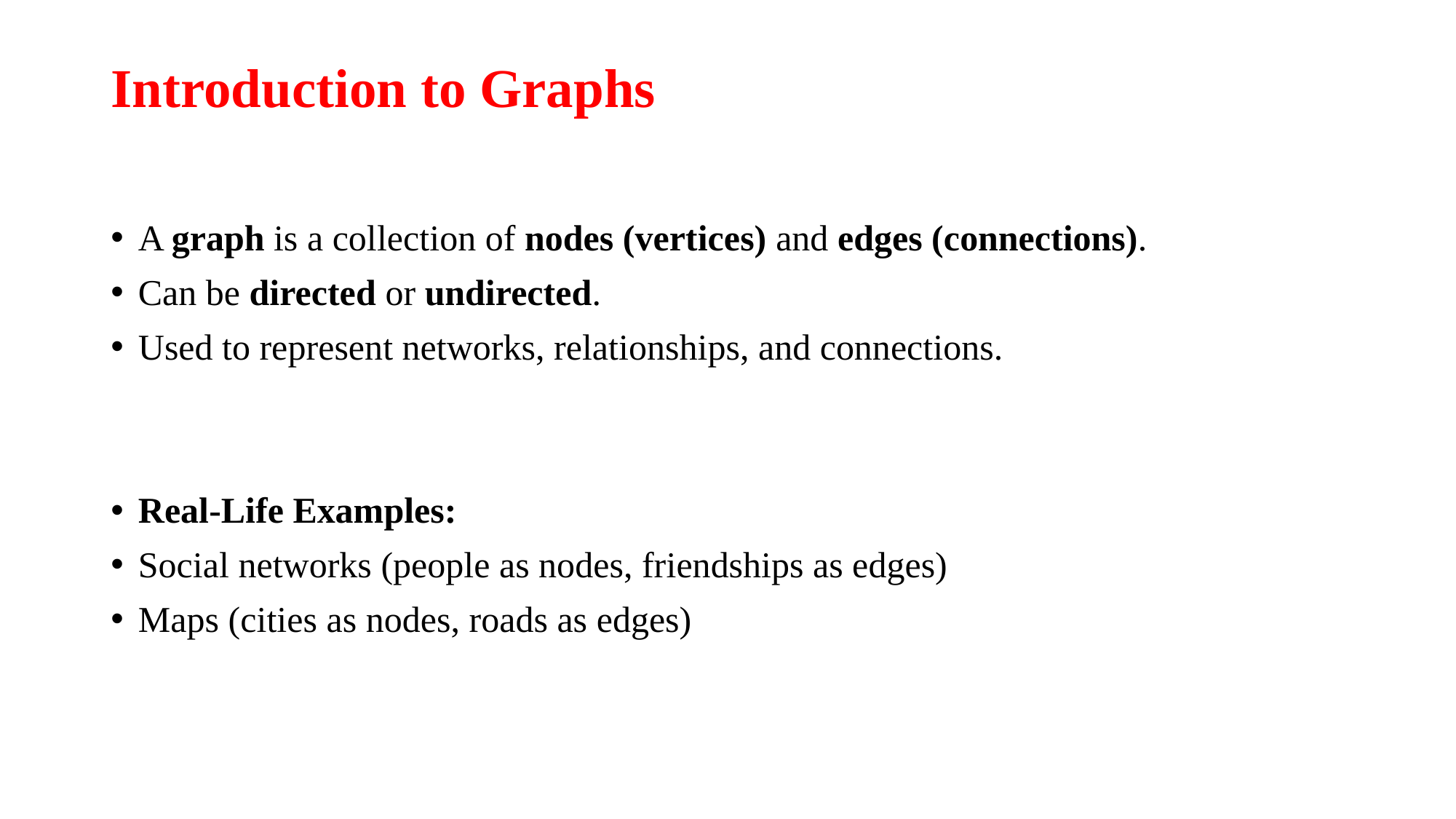

# Introduction to Graphs

A graph is a collection of nodes (vertices) and edges (connections).
Can be directed or undirected.
Used to represent networks, relationships, and connections.

Real-Life Examples:
Social networks (people as nodes, friendships as edges)
Maps (cities as nodes, roads as edges)